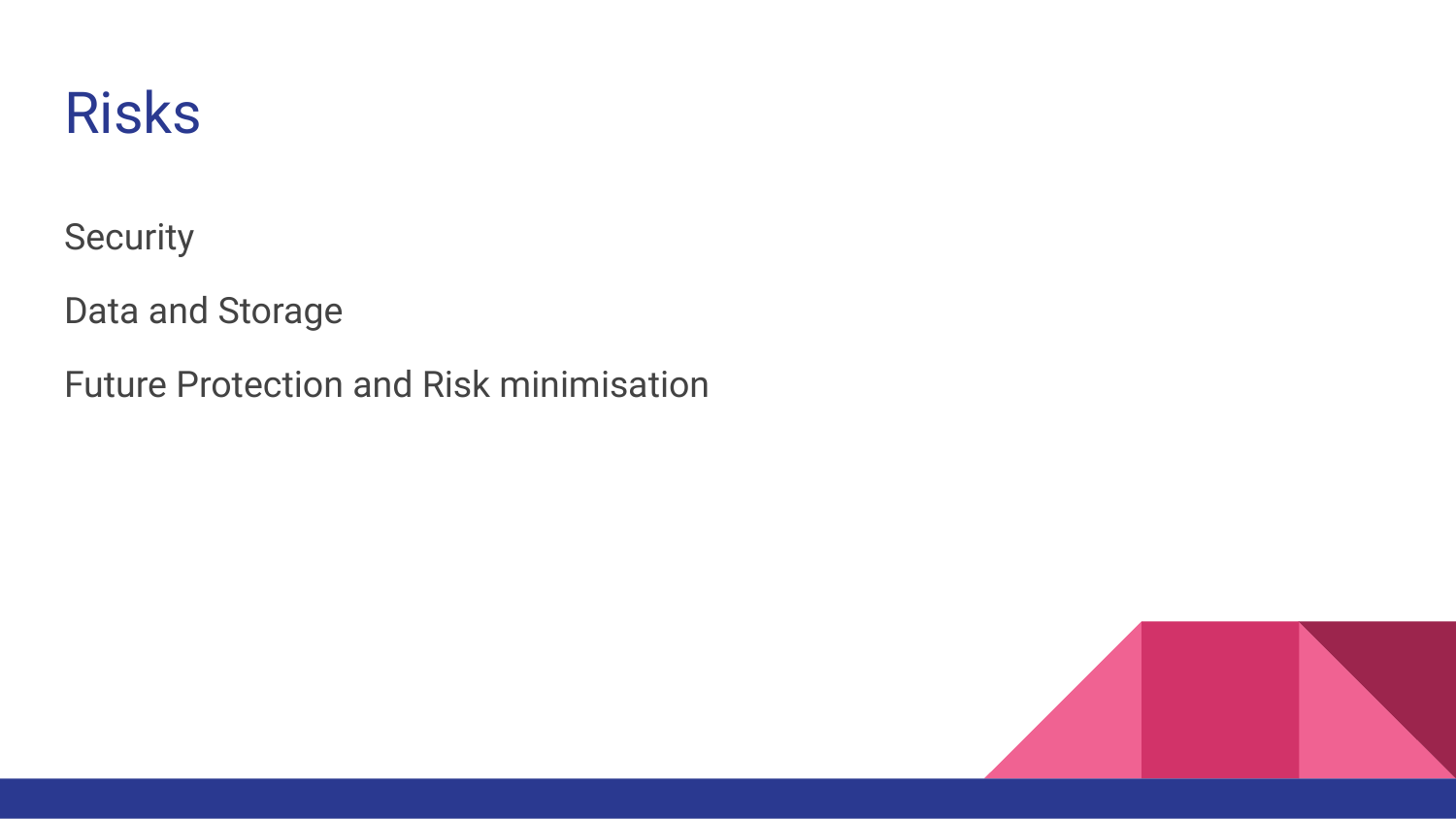

# Risks
Security
Data and Storage
Future Protection and Risk minimisation